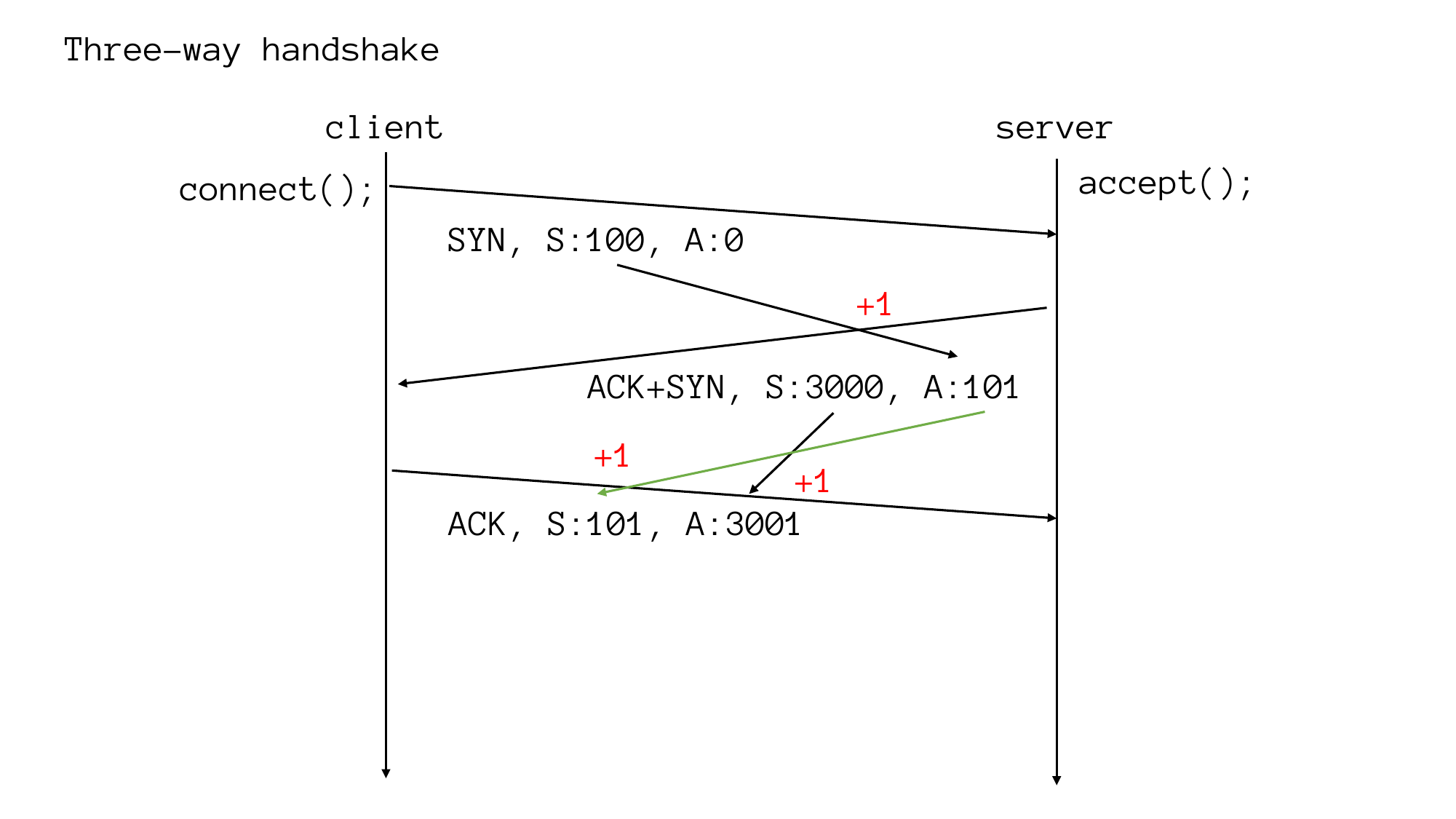

Three-way handshake
client
server
accept();
connect();
SYN, S:100, A:0
+1
ACK+SYN, S:3000, A:101
+1
+1
ACK, S:101, A:3001